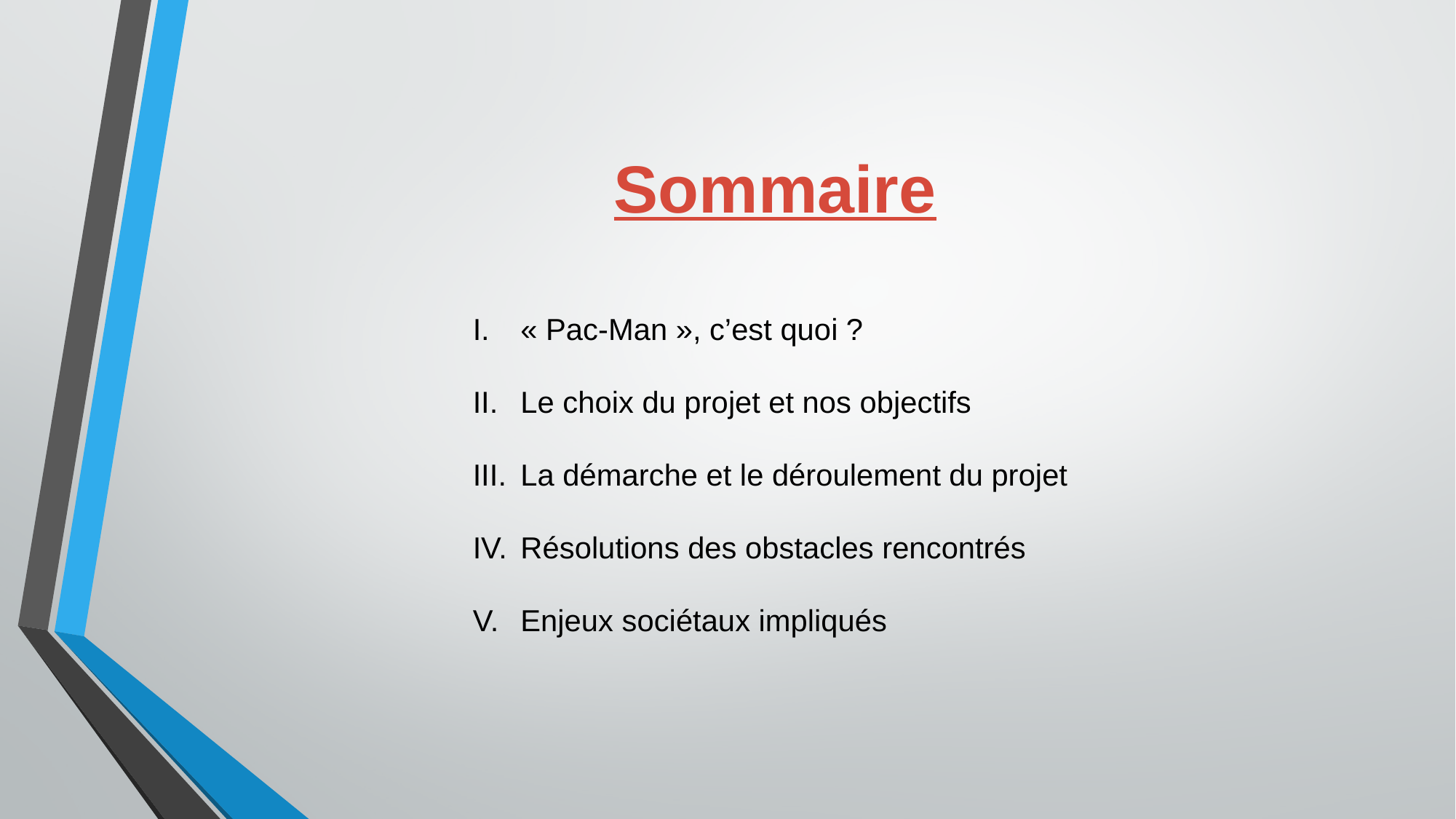

# Sommaire
« Pac-Man », c’est quoi ?

Le choix du projet et nos objectifs

La démarche et le déroulement du projet

Résolutions des obstacles rencontrés

Enjeux sociétaux impliqués